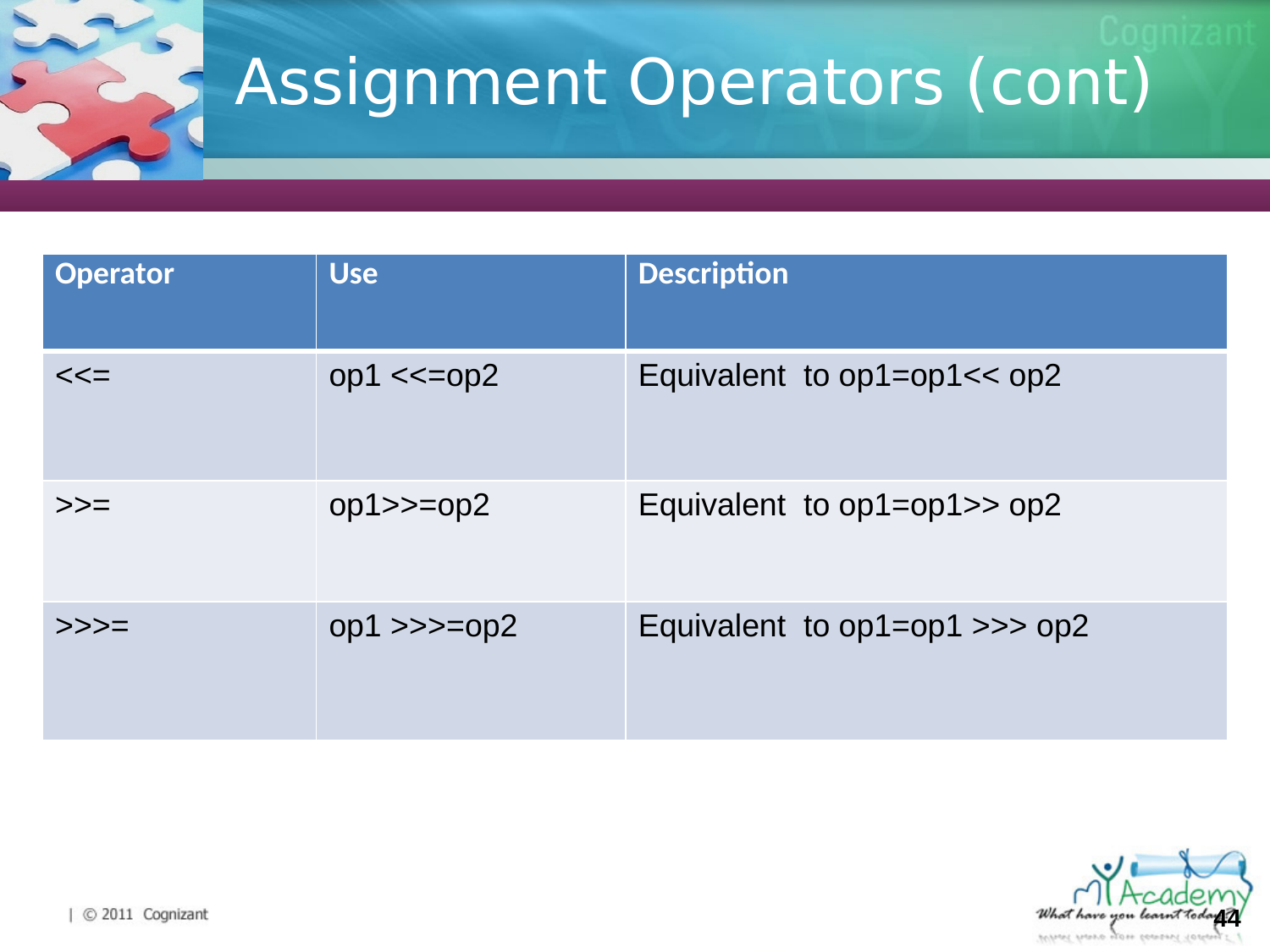

# Assignment Operators (cont)

| Operator | Use | Description |
| --- | --- | --- |
| <<= | op1 <<=op2 | Equivalent to op1=op1<< op2 |
| >>= | op1>>=op2 | Equivalent to op1=op1>> op2 |
| >>>= | op1 >>>=op2 | Equivalent to op1=op1 >>> op2 |
44